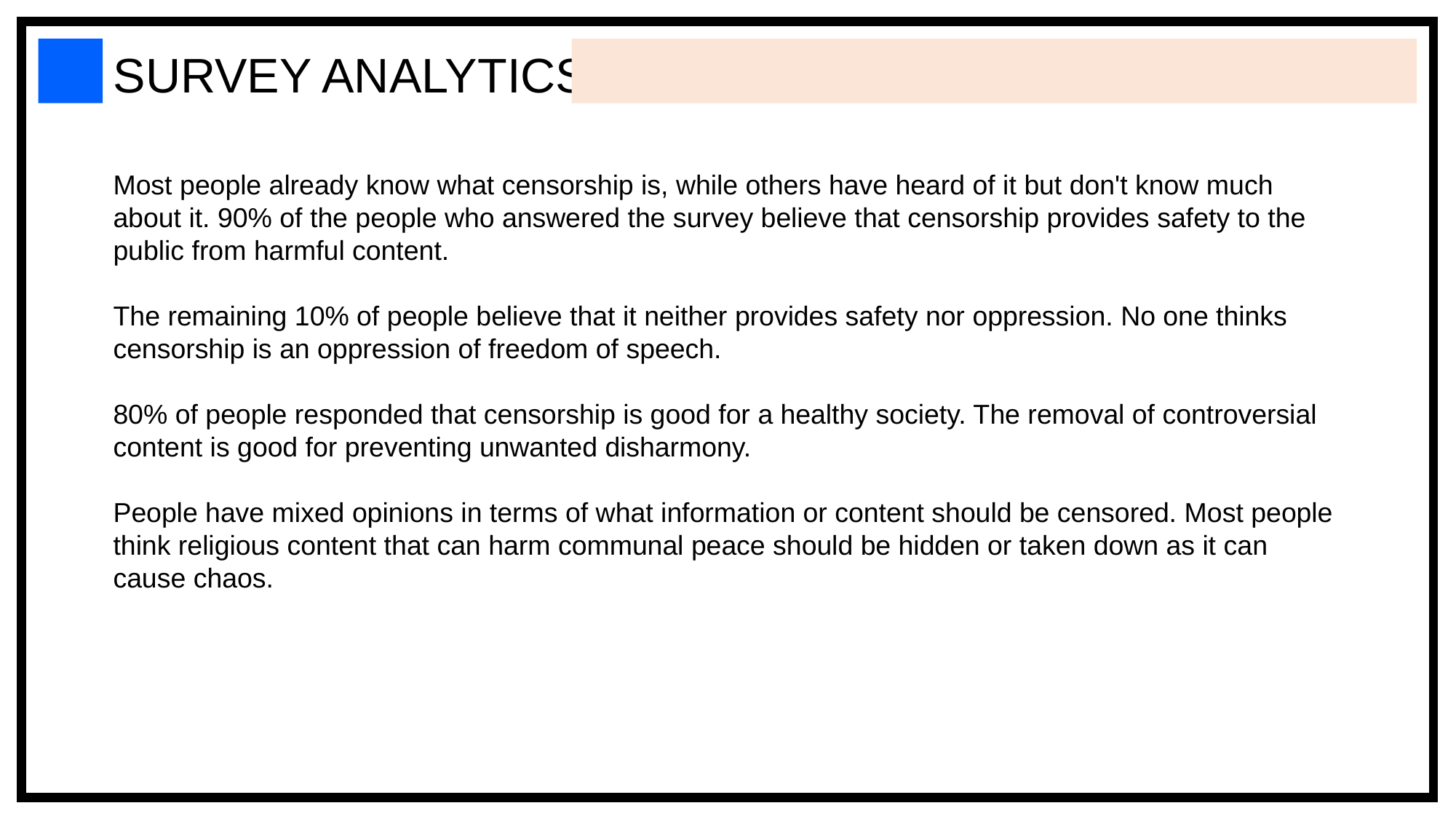

SURVEY ANALYTICS

Most people already know what censorship is, while others have heard of it but don't know much about it. 90% of the people who answered the survey believe that censorship provides safety to the public from harmful content.

The remaining 10% of people believe that it neither provides safety nor oppression. No one thinks censorship is an oppression of freedom of speech.

80% of people responded that censorship is good for a healthy society. The removal of controversial content is good for preventing unwanted disharmony.

People have mixed opinions in terms of what information or content should be censored. Most people think religious content that can harm communal peace should be hidden or taken down as it can cause chaos.